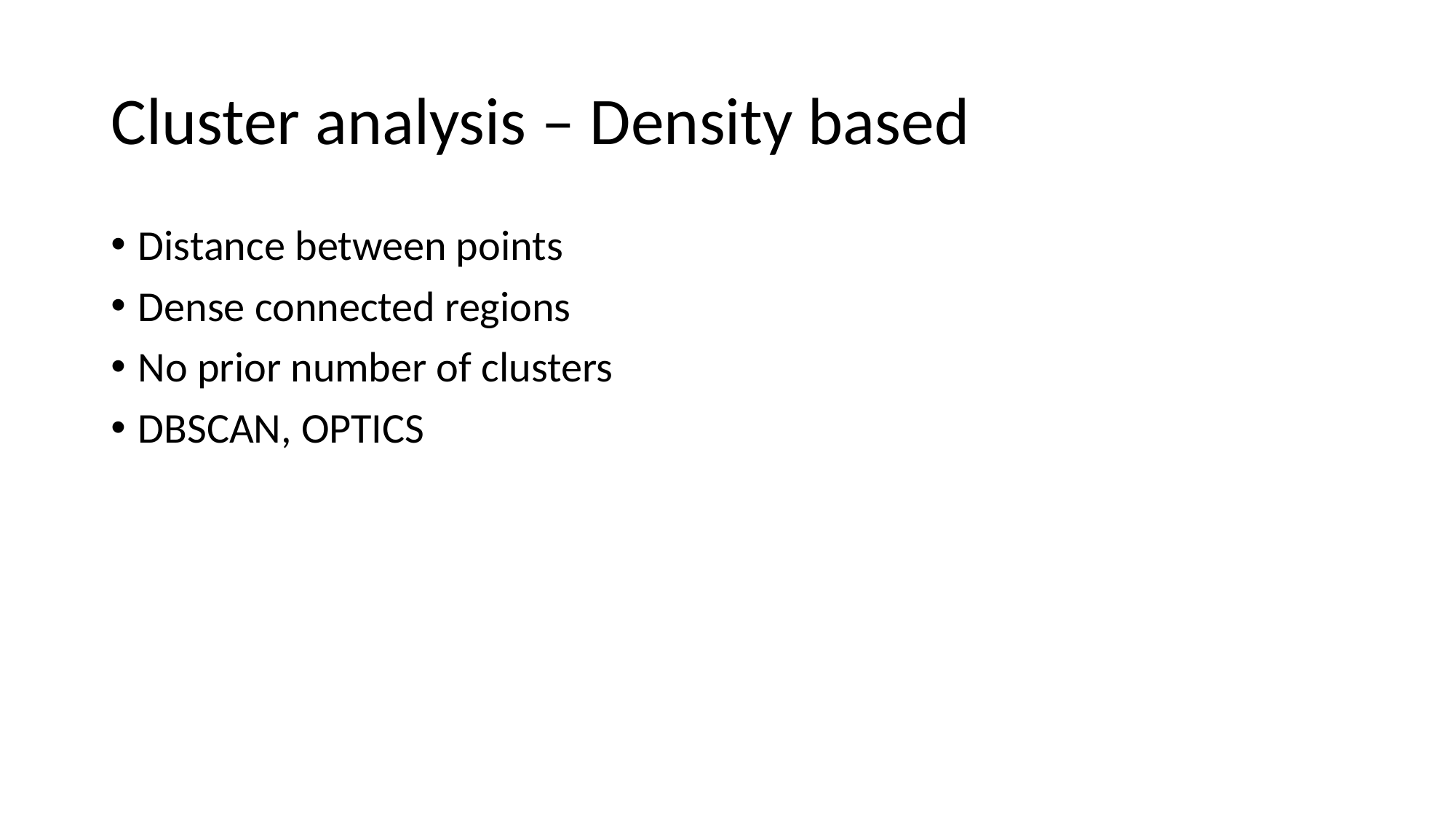

# Cluster analysis – Density based
Distance between points
Dense connected regions
No prior number of clusters
DBSCAN, OPTICS